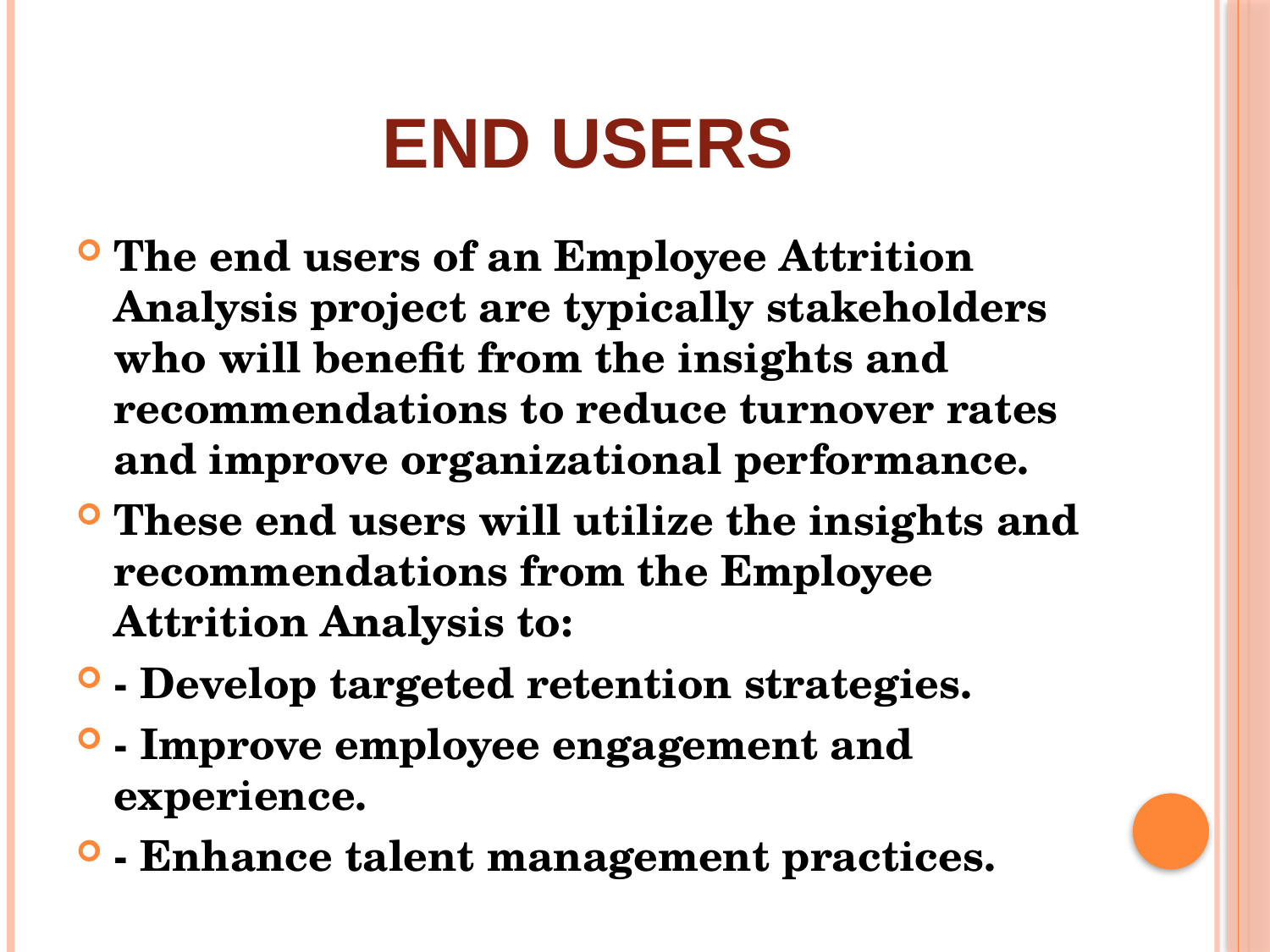

# END USERS
The end users of an Employee Attrition Analysis project are typically stakeholders who will benefit from the insights and recommendations to reduce turnover rates and improve organizational performance.
These end users will utilize the insights and recommendations from the Employee Attrition Analysis to:
- Develop targeted retention strategies.
- Improve employee engagement and experience.
- Enhance talent management practices.